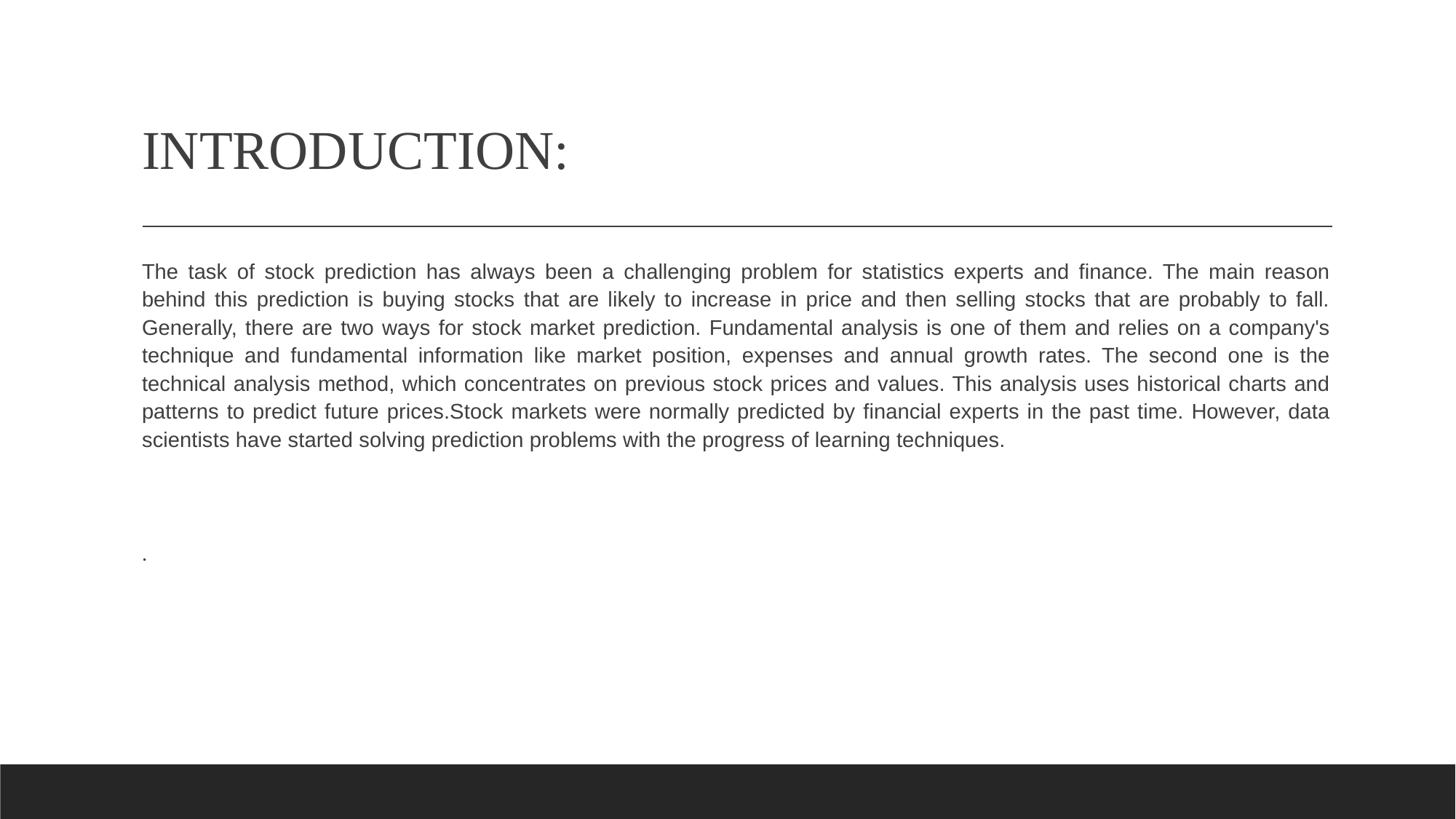

# INTRODUCTION:

The task of stock prediction has always been a challenging problem for statistics experts and finance. The main reason behind this prediction is buying stocks that are likely to increase in price and then selling stocks that are probably to fall. Generally, there are two ways for stock market prediction. Fundamental analysis is one of them and relies on a company's technique and fundamental information like market position, expenses and annual growth rates. The second one is the technical analysis method, which concentrates on previous stock prices and values. This analysis uses historical charts and patterns to predict future prices.Stock markets were normally predicted by financial experts in the past time. However, data scientists have started solving prediction problems with the progress of learning techniques.

.